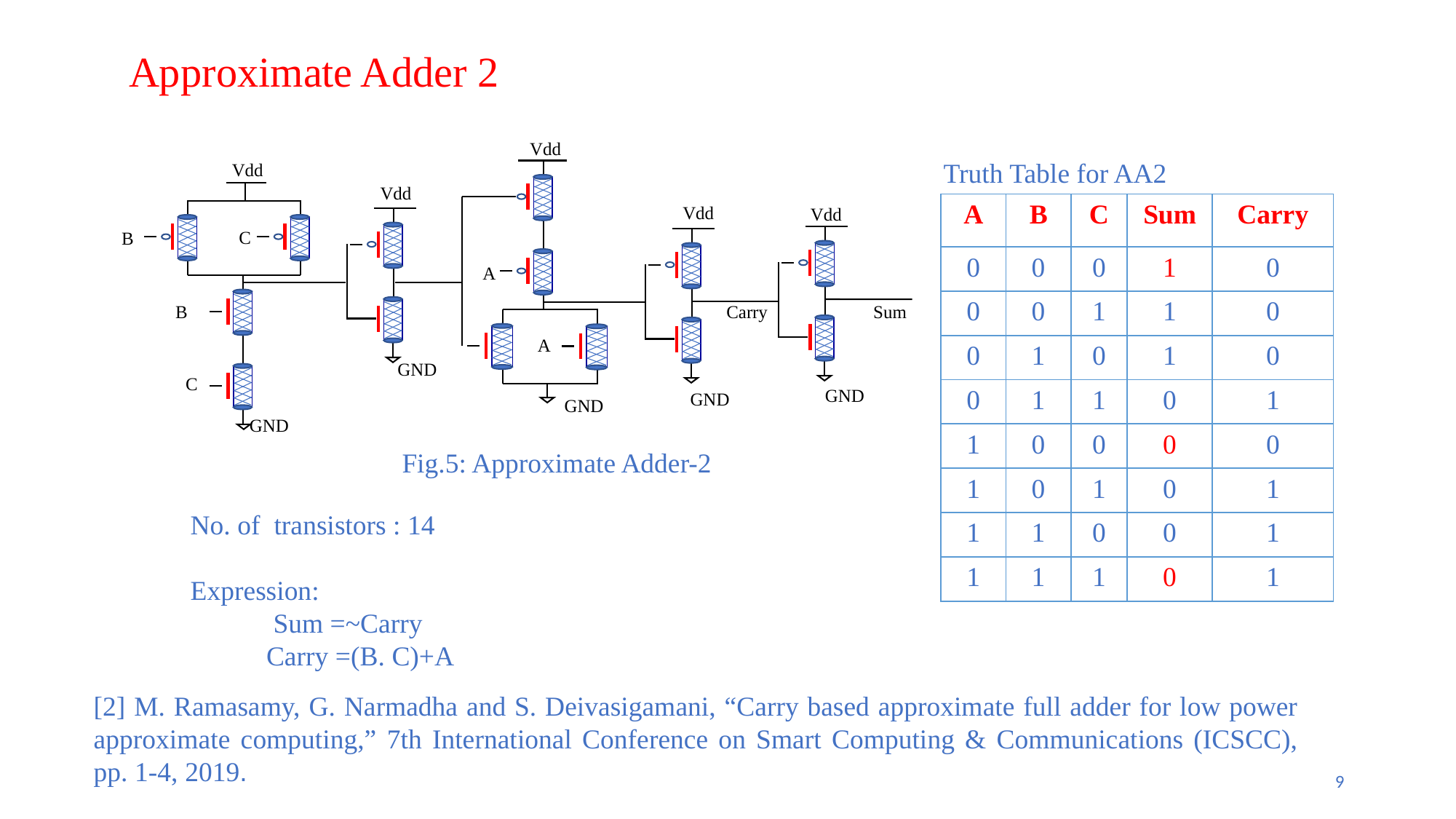

# Approximate Adder 2
Vdd

   A

A

GND
Vdd

C

   B

B

C

 GND

Vdd

GND
Vdd

GND
Vdd

GND
Carry
Sum
Truth Table for AA2
| A | B | C | Sum | Carry |
| --- | --- | --- | --- | --- |
| 0 | 0 | 0 | 1 | 0 |
| 0 | 0 | 1 | 1 | 0 |
| 0 | 1 | 0 | 1 | 0 |
| 0 | 1 | 1 | 0 | 1 |
| 1 | 0 | 0 | 0 | 0 |
| 1 | 0 | 1 | 0 | 1 |
| 1 | 1 | 0 | 0 | 1 |
| 1 | 1 | 1 | 0 | 1 |
Fig.5: Approximate Adder-2
No. of  transistors : 14

Expression:
            Sum =~Carry
           Carry =(B. C)+A
[2] M. Ramasamy, G. Narmadha and S. Deivasigamani, “Carry based approximate full adder for low power approximate computing,” 7th International Conference on Smart Computing & Communications (ICSCC), pp. 1-4, 2019.
9